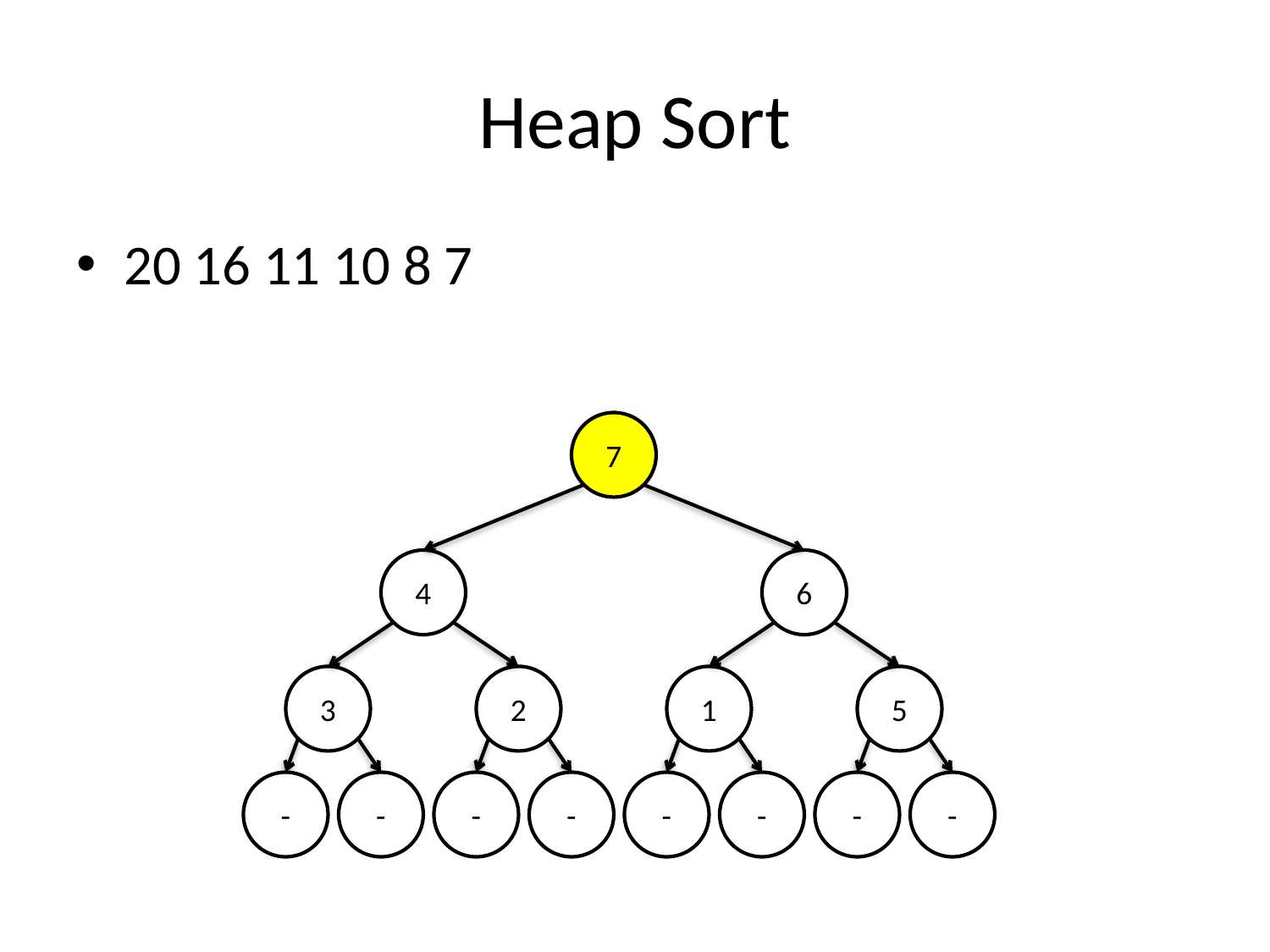

# Heap Sort
20 16 11 10 8 7
7
4
6
3
2
1
5
-
-
-
-
-
-
-
-